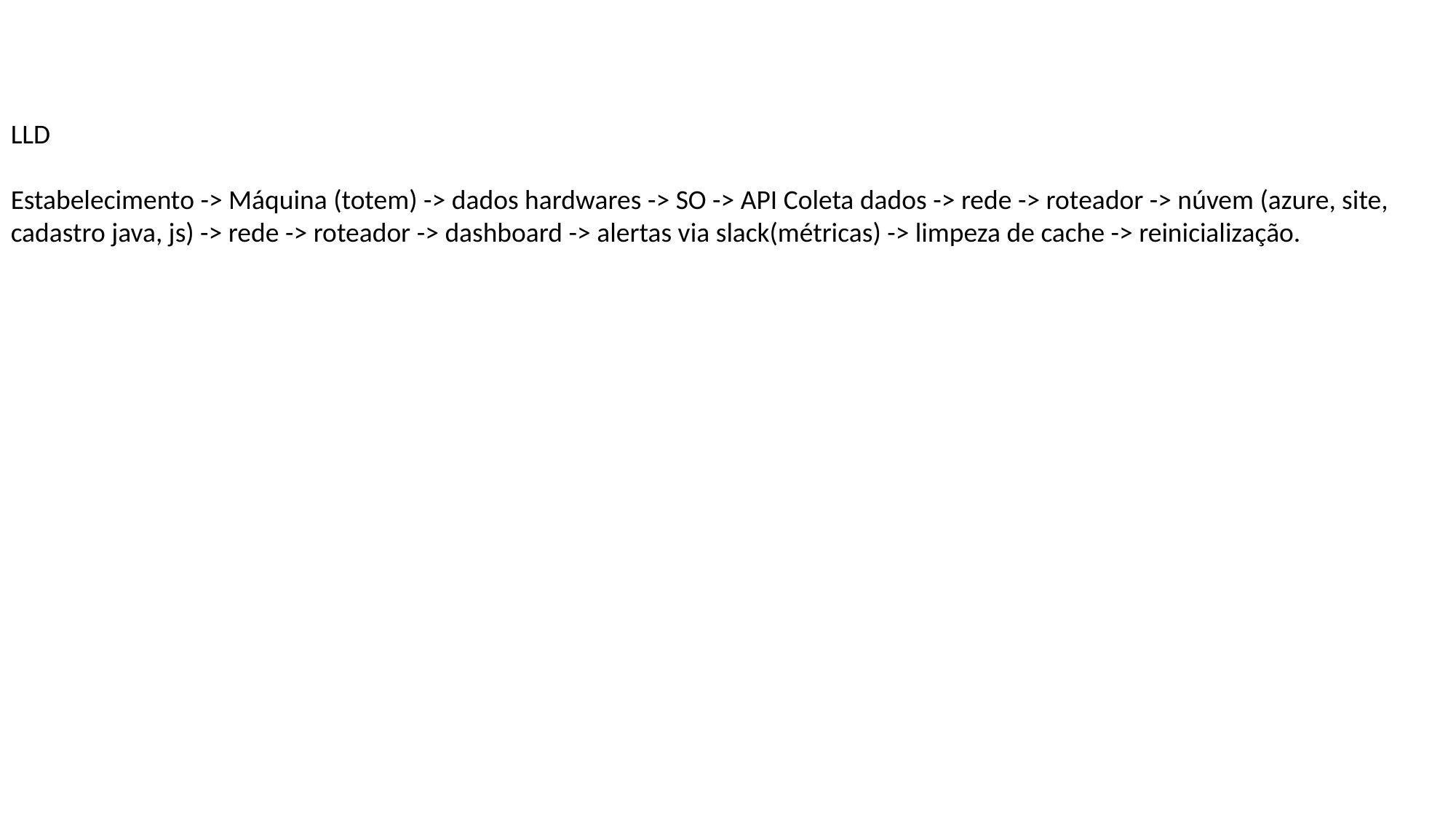

LLD

Estabelecimento -> Máquina (totem) -> dados hardwares -> SO -> API Coleta dados -> rede -> roteador -> núvem (azure, site, cadastro java, js) -> rede -> roteador -> dashboard -> alertas via slack(métricas) -> limpeza de cache -> reinicialização.